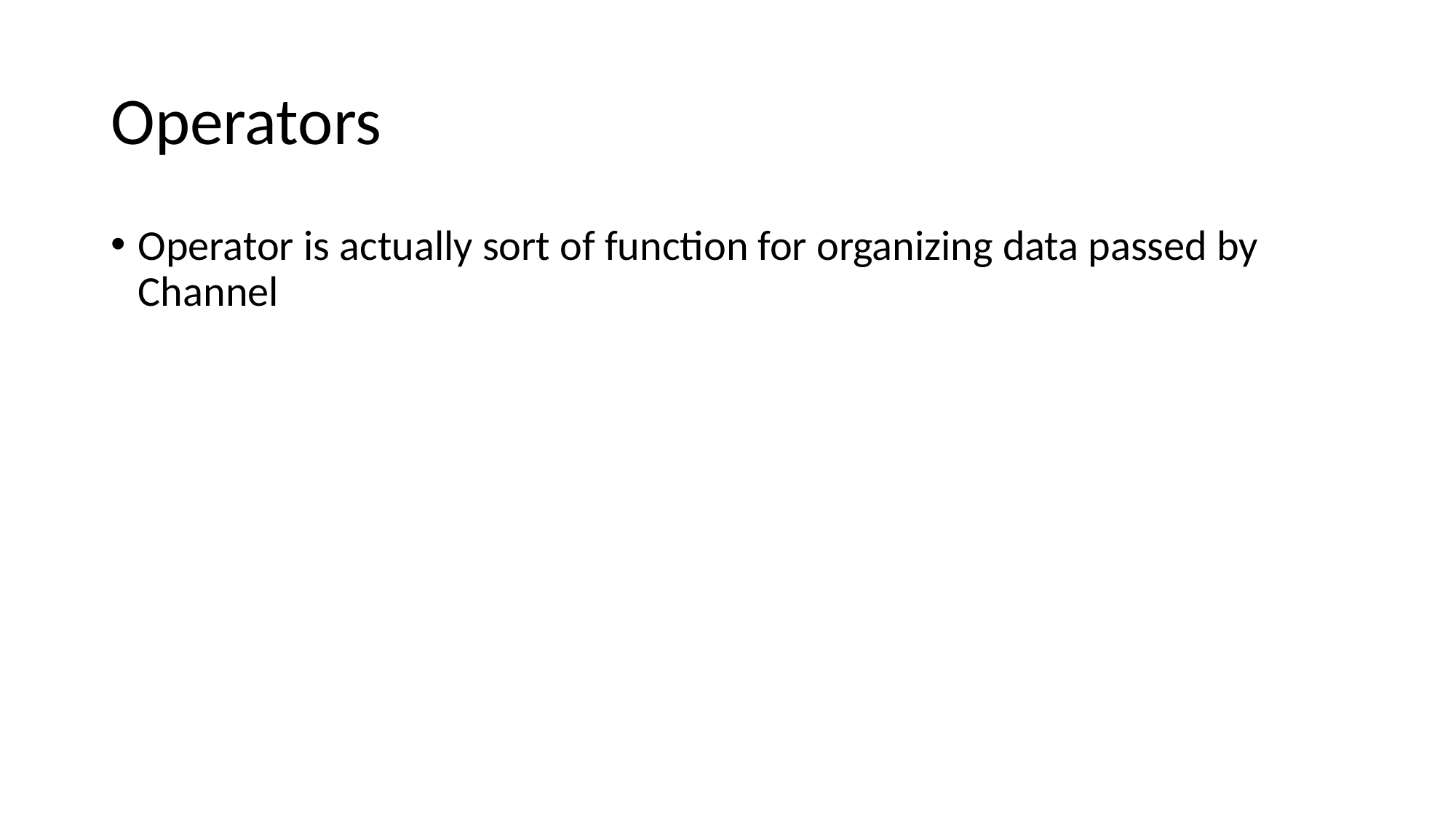

# Operators
Operator is actually sort of function for organizing data passed by Channel